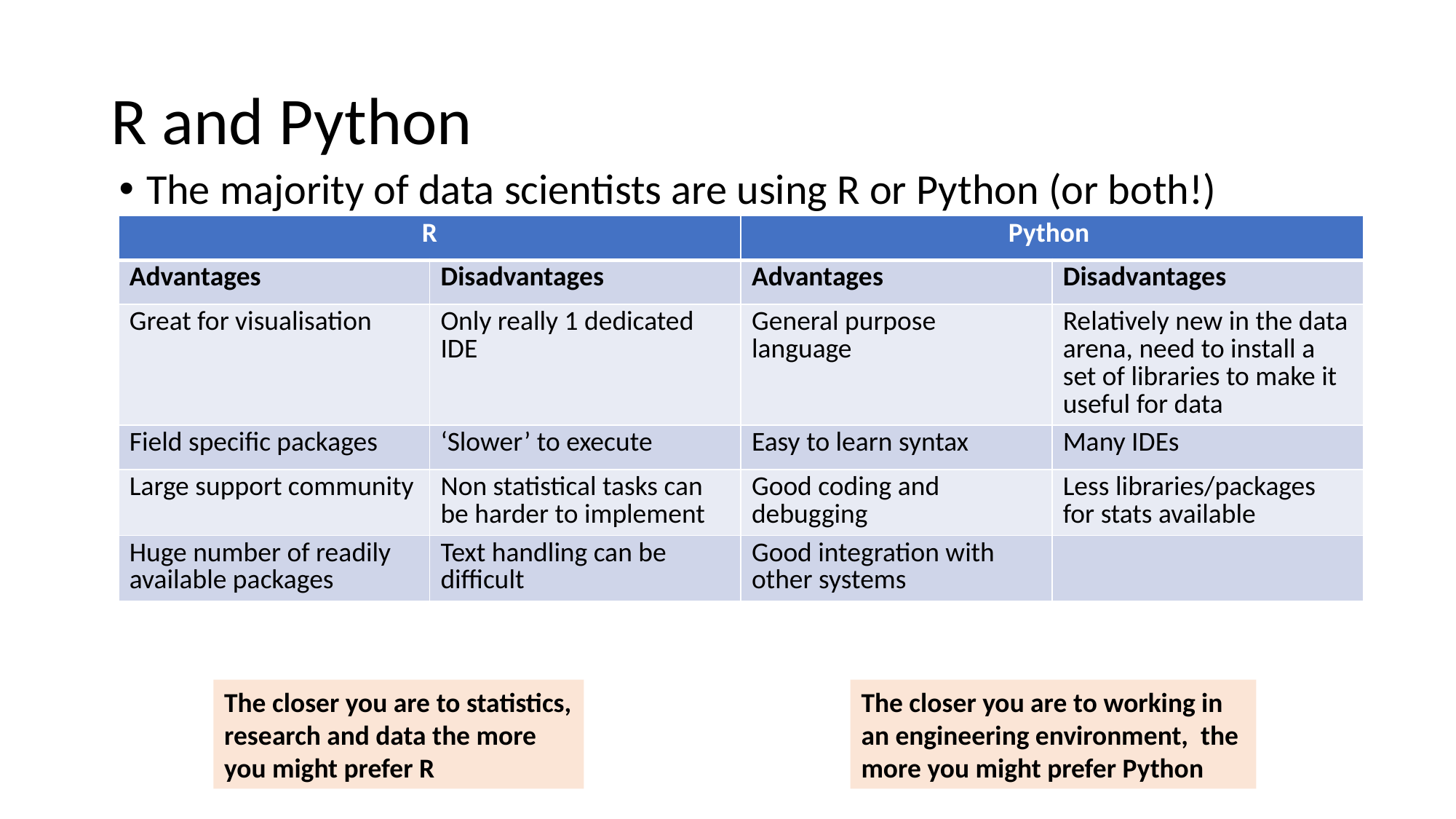

# R and Python
The majority of data scientists are using R or Python (or both!)

| R |  | Python |  |
| --- | --- | --- | --- |
| Advantages | Disadvantages | Advantages | Disadvantages |
| Great for visualisation | Only really 1 dedicated IDE | General purpose language | Relatively new in the data arena, need to install a set of libraries to make it useful for data |
| Field specific packages | ‘Slower’ to execute | Easy to learn syntax | Many IDEs |
| Large support community | Non statistical tasks can be harder to implement | Good coding and debugging | Less libraries/packages for stats available |
| Huge number of readily available packages | Text handling can be difficult | Good integration with other systems |  |
The closer you are to statistics, research and data the more you might prefer R
The closer you are to working in an engineering environment,  the more you might prefer Python